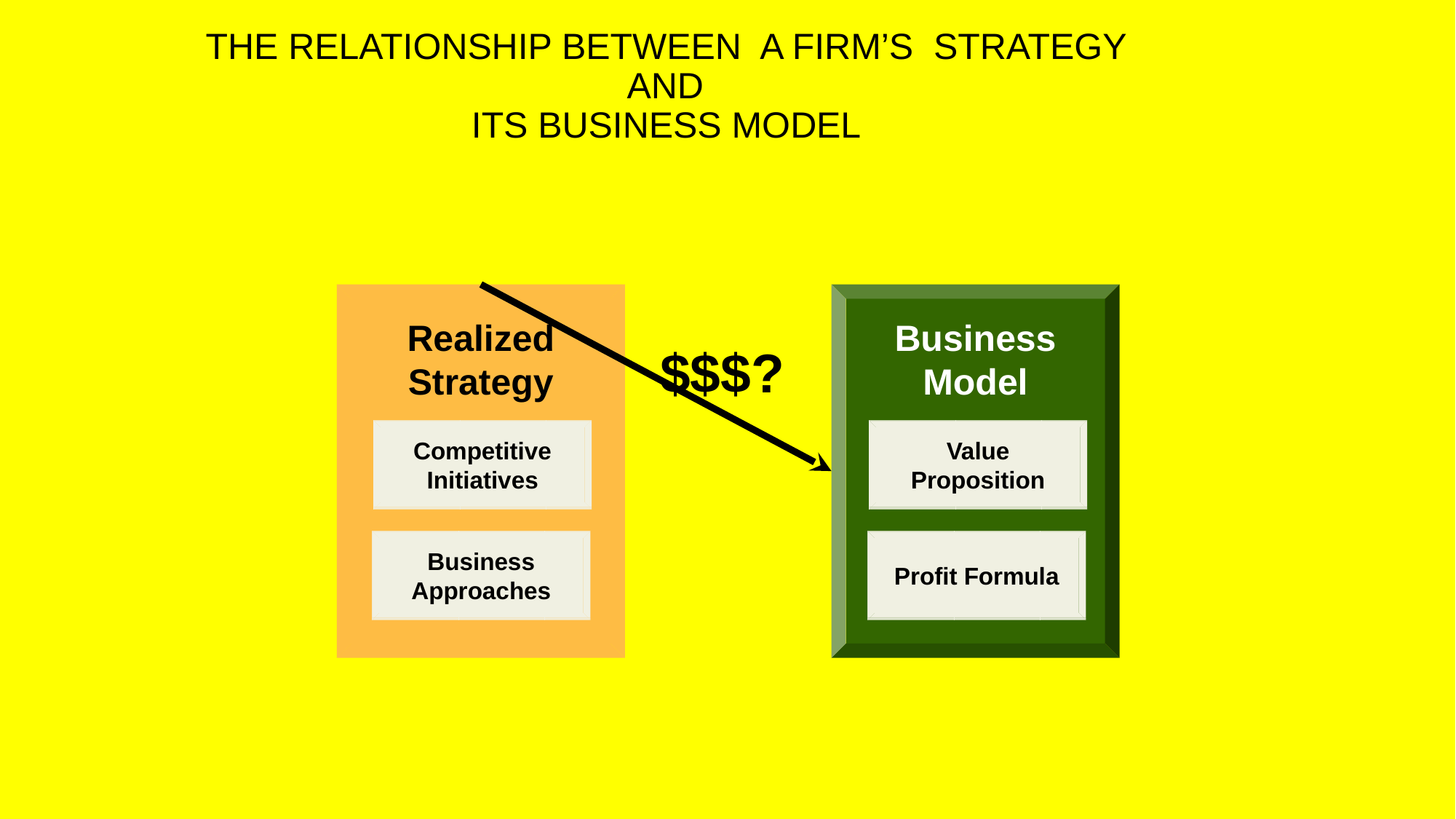

# THE RELATIONSHIP BETWEEN  A FIRM’S  STRATEGY AND ITS BUSINESS MODEL
Realized
Strategy
Business Model
$$$?
Competitive Initiatives
Value Proposition
Business Approaches
Profit Formula